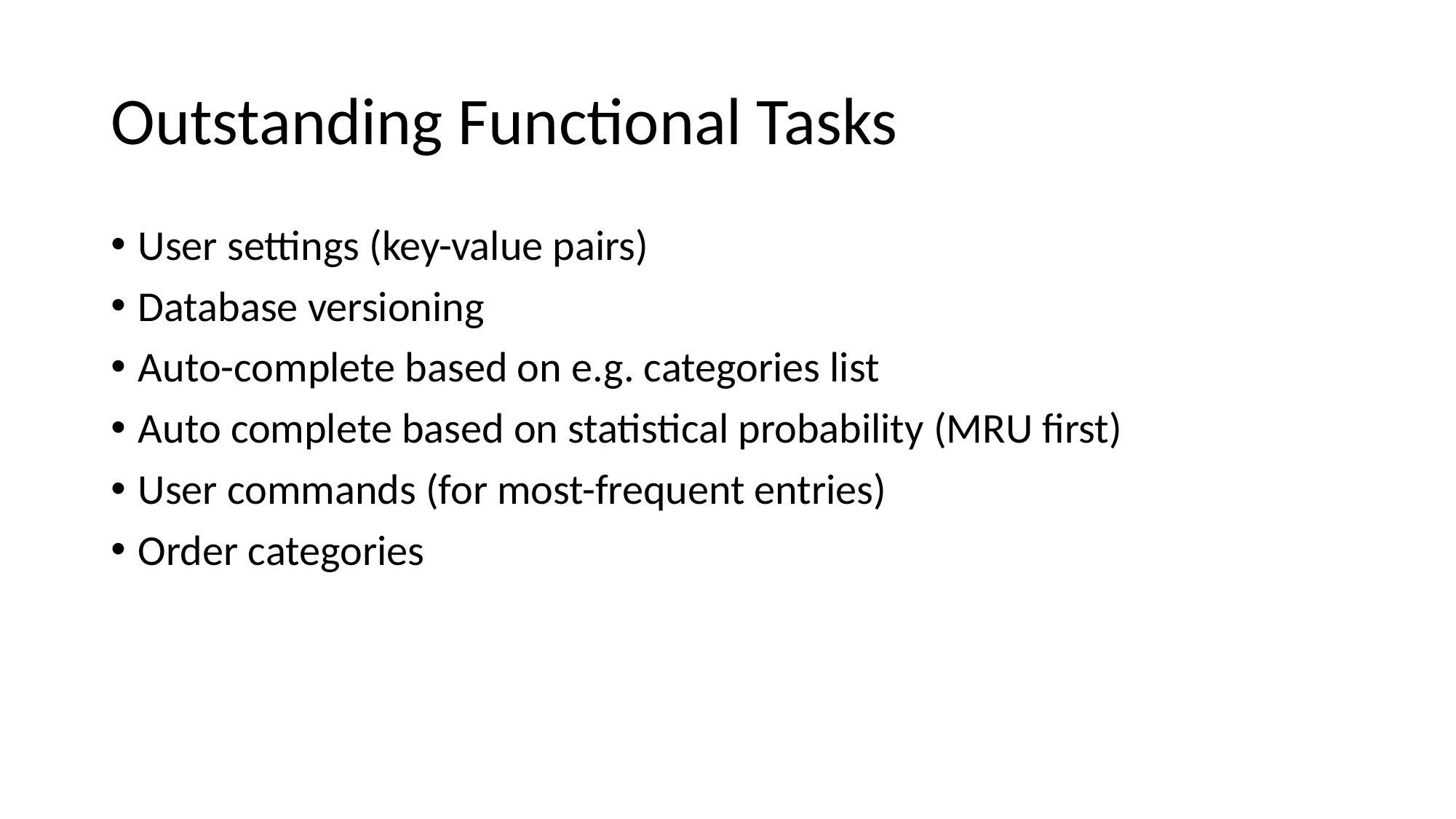

# Outstanding Functional Tasks
User settings (key-value pairs)
Database versioning
Auto-complete based on e.g. categories list
Auto complete based on statistical probability (MRU first)
User commands (for most-frequent entries)
Order categories